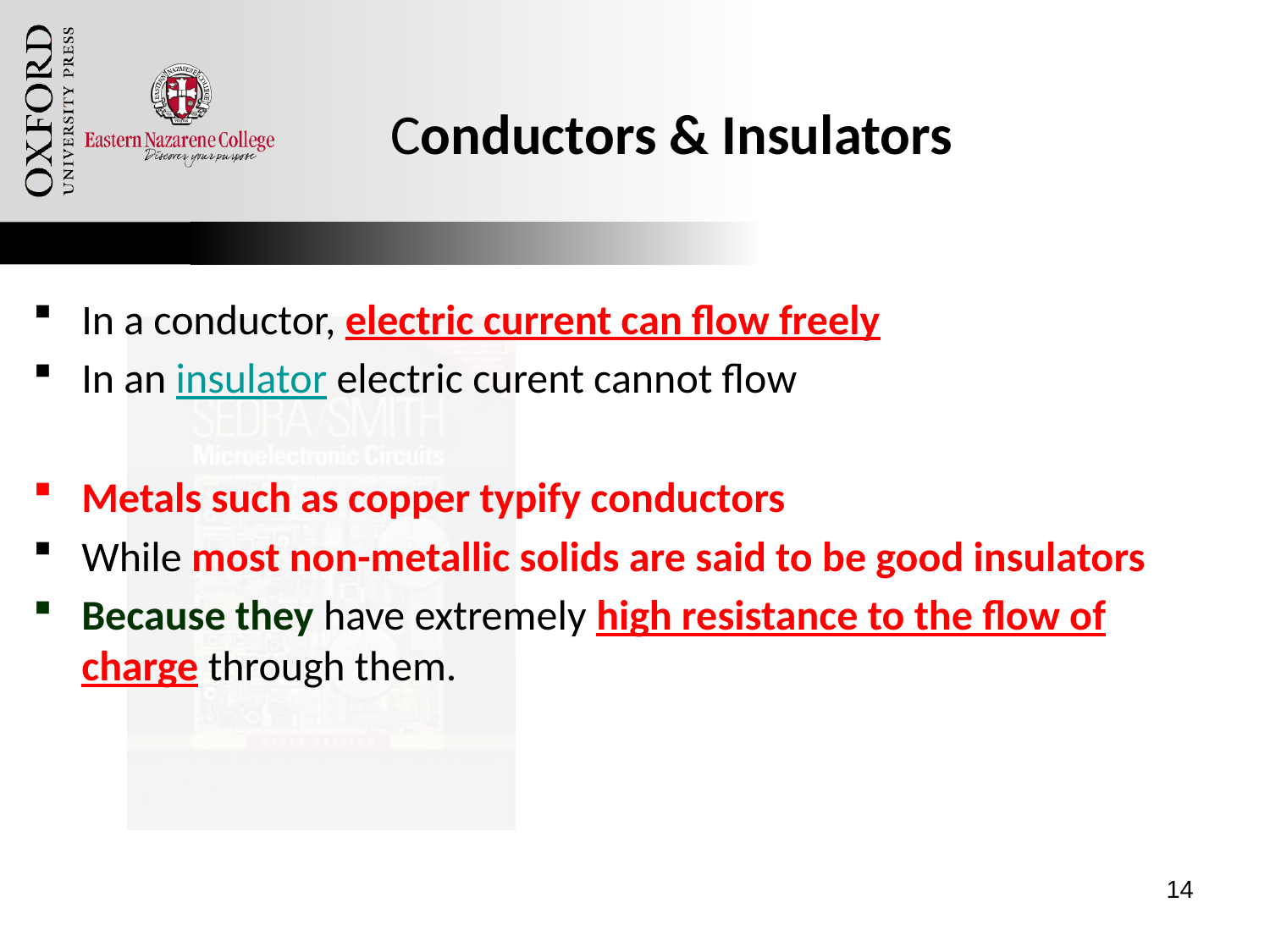

# Conductors & Insulators
In a conductor, electric current can flow freely
In an insulator electric curent cannot flow

Metals such as copper typify conductors
While most non-metallic solids are said to be good insulators
Because they have extremely high resistance to the flow of charge through them.
14